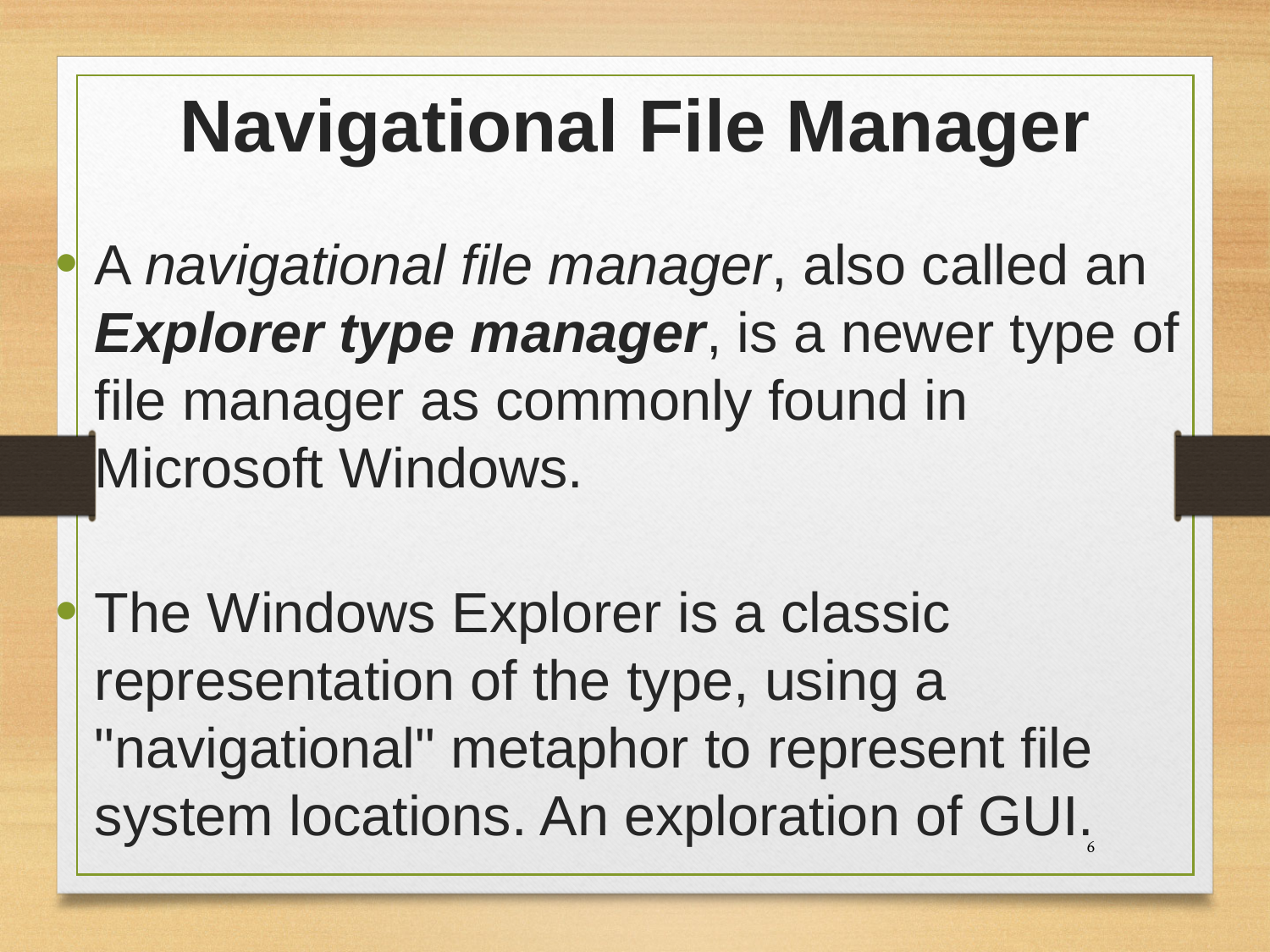

# Navigational File Manager
A navigational file manager, also called an Explorer type manager, is a newer type of file manager as commonly found in Microsoft Windows.

The Windows Explorer is a classic representation of the type, using a "navigational" metaphor to represent file system locations. An exploration of GUI.
6